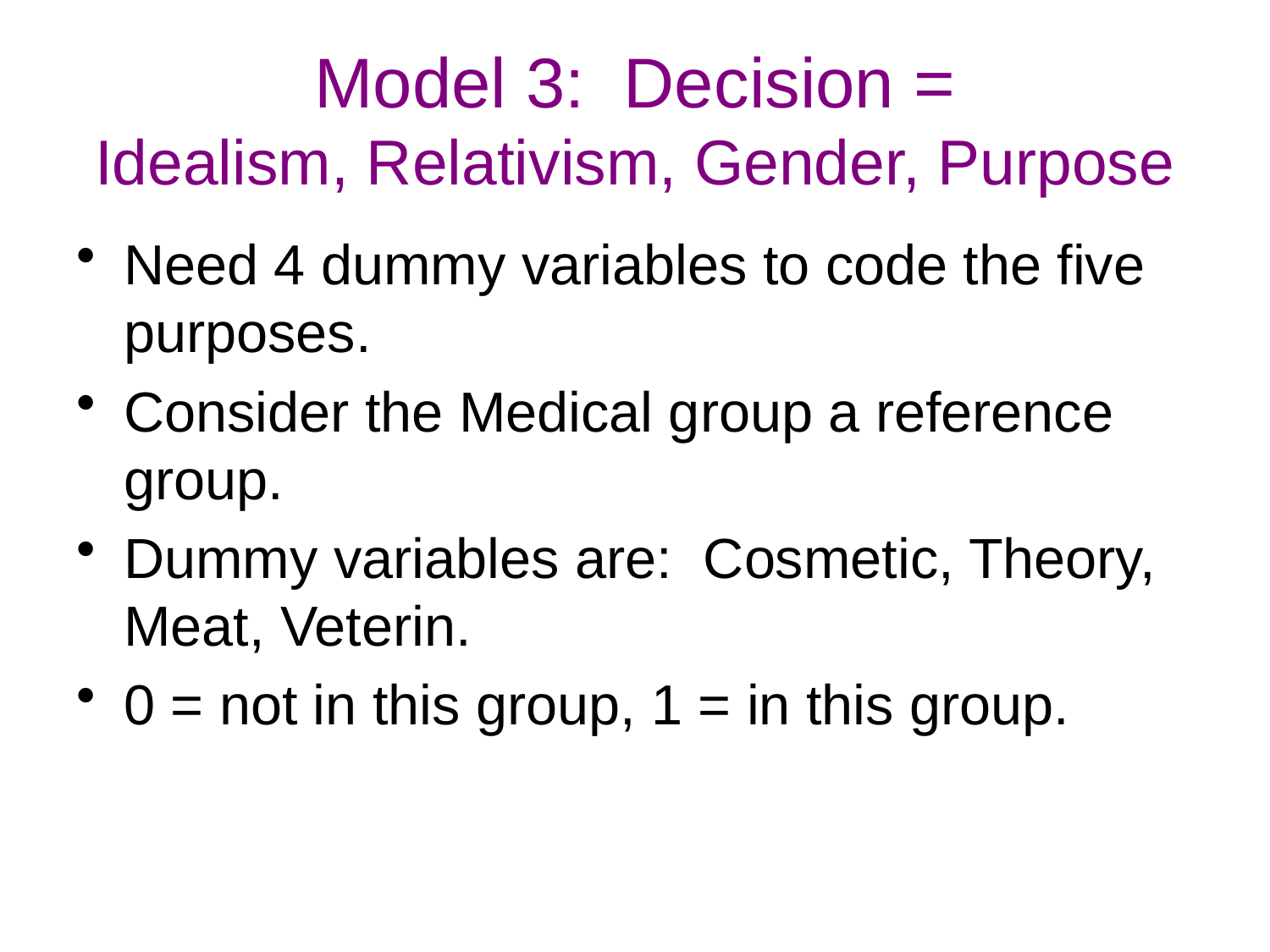

# Model 3:  Decision = Idealism, Relativism, Gender, Purpose
Need 4 dummy variables to code the five purposes.
Consider the Medical group a reference group.
Dummy variables are:  Cosmetic, Theory, Meat, Veterin.
0 = not in this group, 1 = in this group.